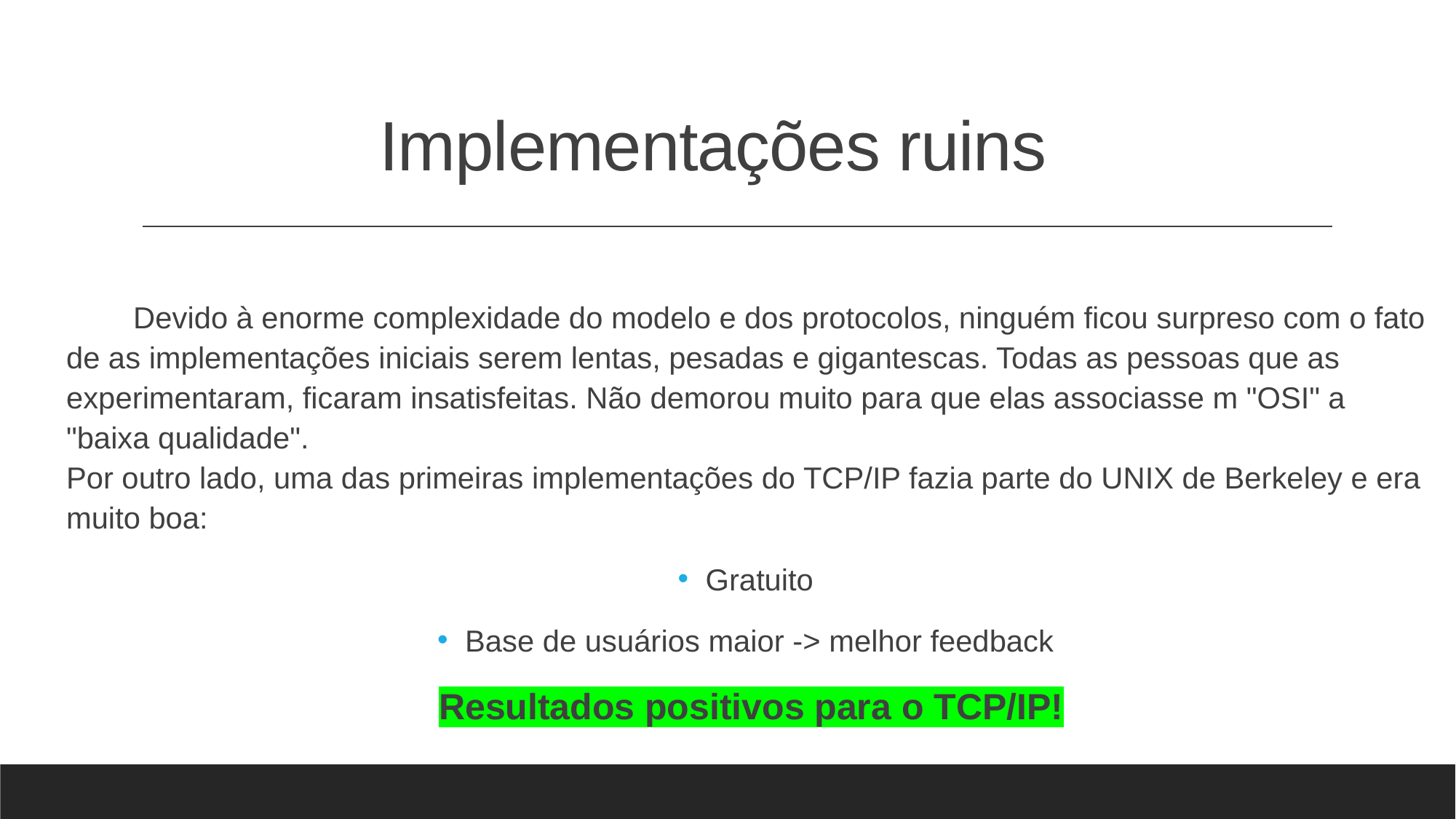

# Implementações ruins

        Devido à enorme complexidade do modelo e dos protocolos, ninguém ficou surpreso com o fato de as implementações iniciais serem lentas, pesadas e gigantescas. Todas as pessoas que as experimentaram, ficaram insatisfeitas. Não demorou muito para que elas associasse m "OSI" a "baixa qualidade".
Por outro lado, uma das primeiras implementações do TCP/IP fazia parte do UNIX de Berkeley e era muito boa:
  Gratuito
  Base de usuários maior -> melhor feedback
Resultados positivos para o TCP/IP!